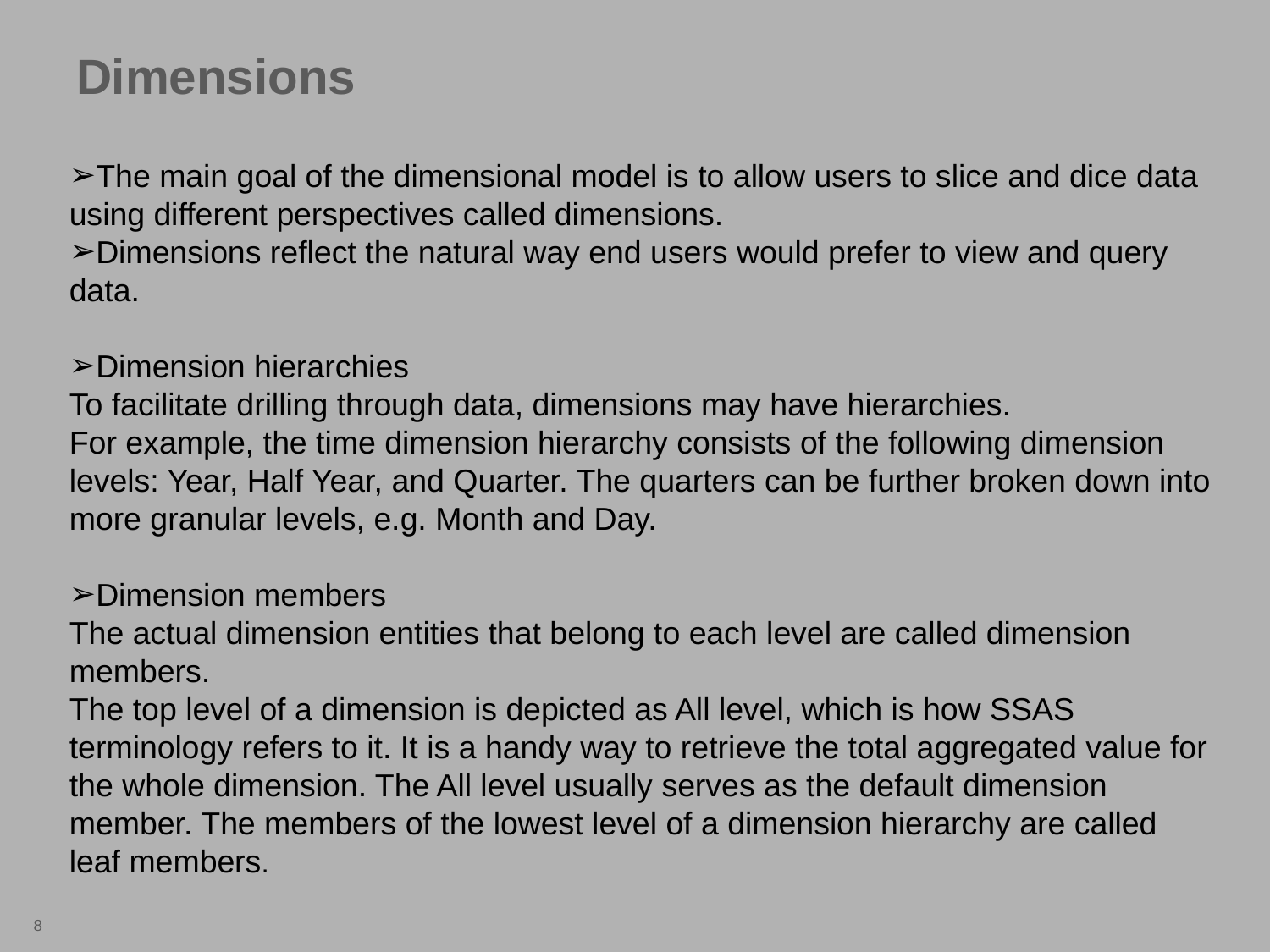

Dimensions
The main goal of the dimensional model is to allow users to slice and dice data using different perspectives called dimensions.
Dimensions reflect the natural way end users would prefer to view and query data.

Dimension hierarchies
To facilitate drilling through data, dimensions may have hierarchies.
For example, the time dimension hierarchy consists of the following dimension levels: Year, Half Year, and Quarter. The quarters can be further broken down into more granular levels, e.g. Month and Day.

Dimension members
The actual dimension entities that belong to each level are called dimension members.
The top level of a dimension is depicted as All level, which is how SSAS terminology refers to it. It is a handy way to retrieve the total aggregated value for the whole dimension. The All level usually serves as the default dimension member. The members of the lowest level of a dimension hierarchy are called leaf members.